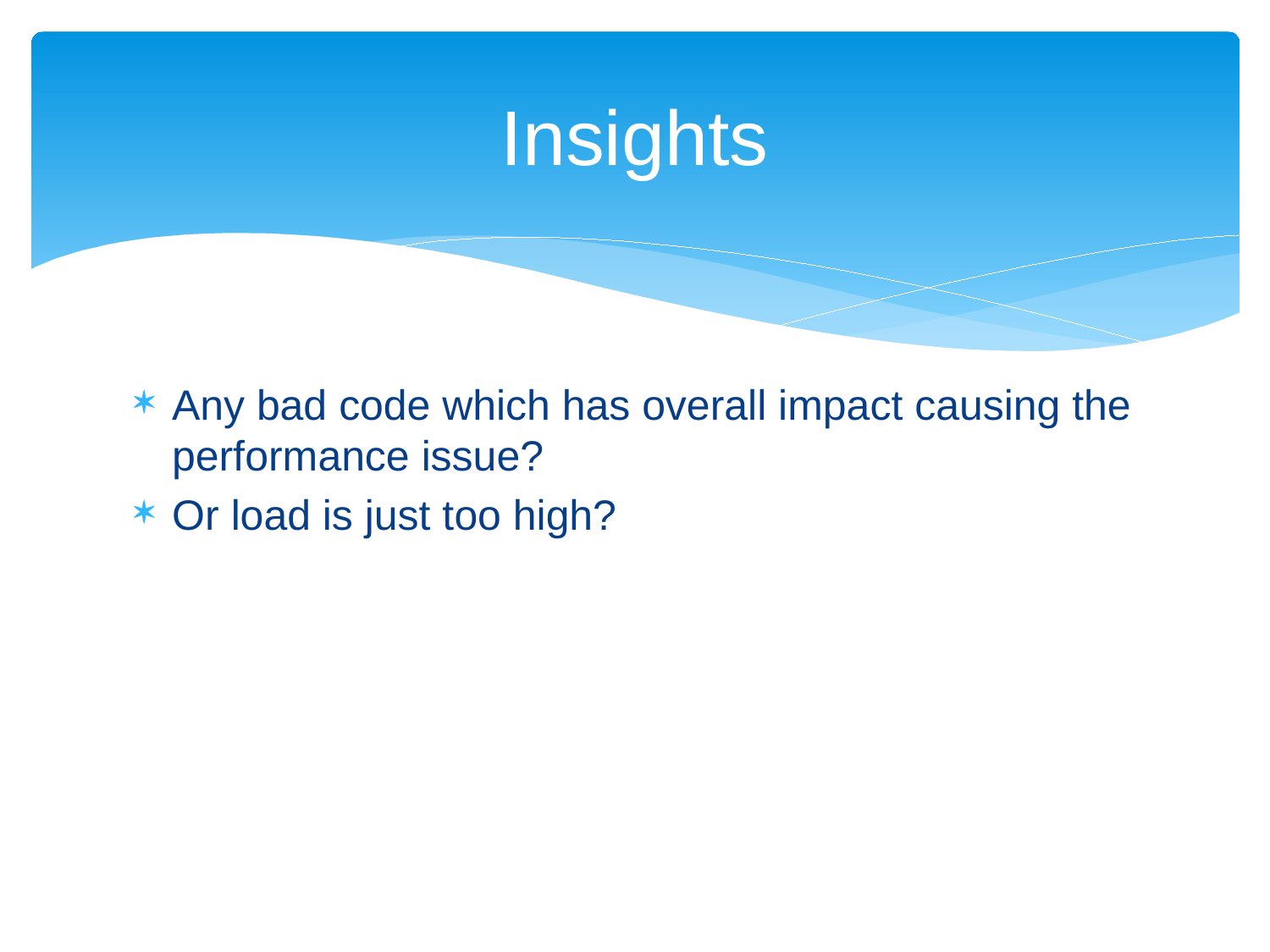

# Insights
Any bad code which has overall impact causing the performance issue?
Or load is just too high?